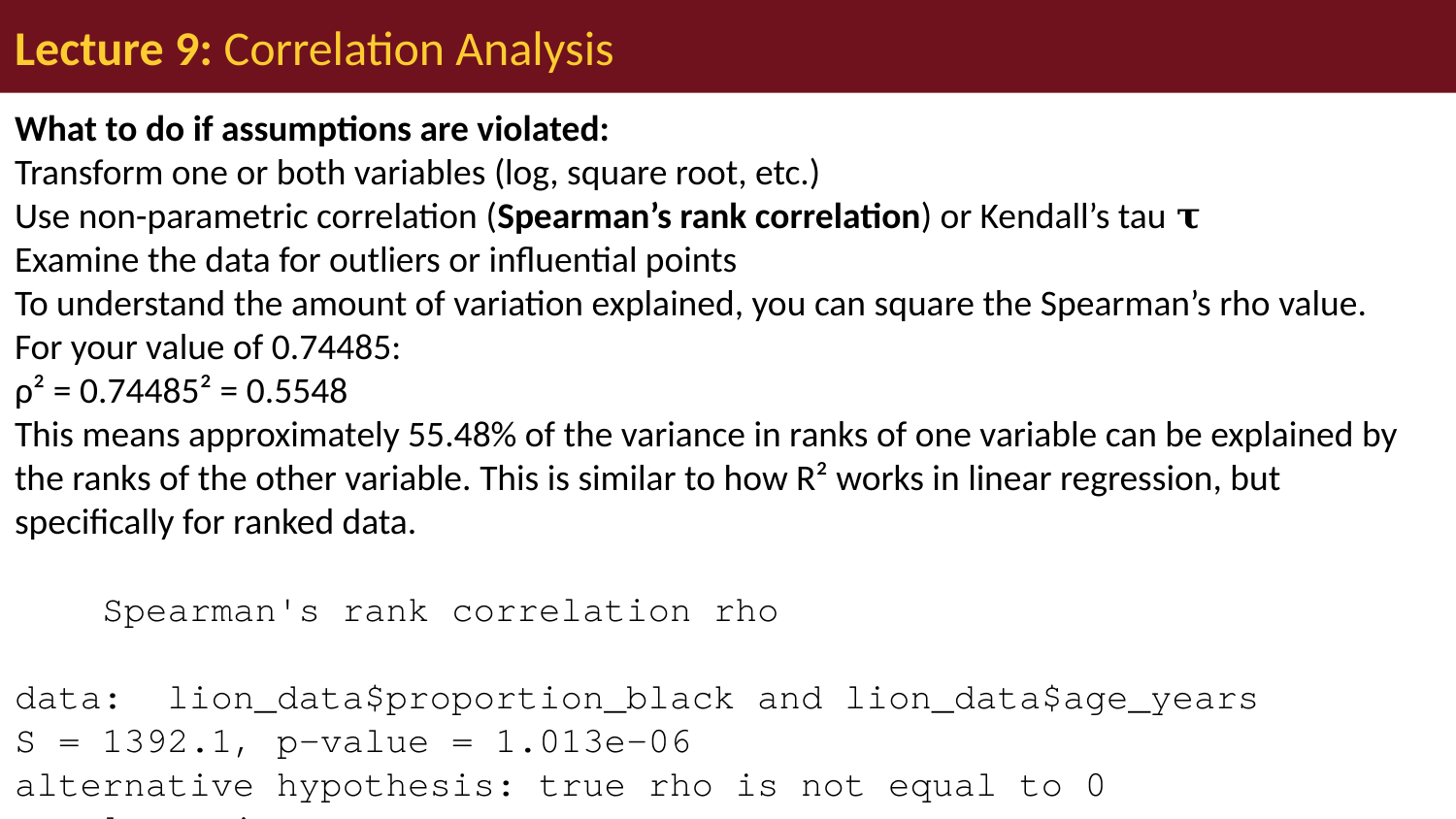

# Lecture 9: Correlation Analysis
What to do if assumptions are violated:
Transform one or both variables (log, square root, etc.)
Use non-parametric correlation (Spearman’s rank correlation) or Kendall’s tau 𝛕
Examine the data for outliers or influential points
To understand the amount of variation explained, you can square the Spearman’s rho value.
For your value of 0.74485:
ρ² = 0.74485² = 0.5548
This means approximately 55.48% of the variance in ranks of one variable can be explained by the ranks of the other variable. This is similar to how R² works in linear regression, but specifically for ranked data.

    Spearman's rank correlation rho

data:  lion_data$proportion_black and lion_data$age_years
S = 1392.1, p-value = 1.013e-06
alternative hypothesis: true rho is not equal to 0
sample estimates:
      rho
0.7448561